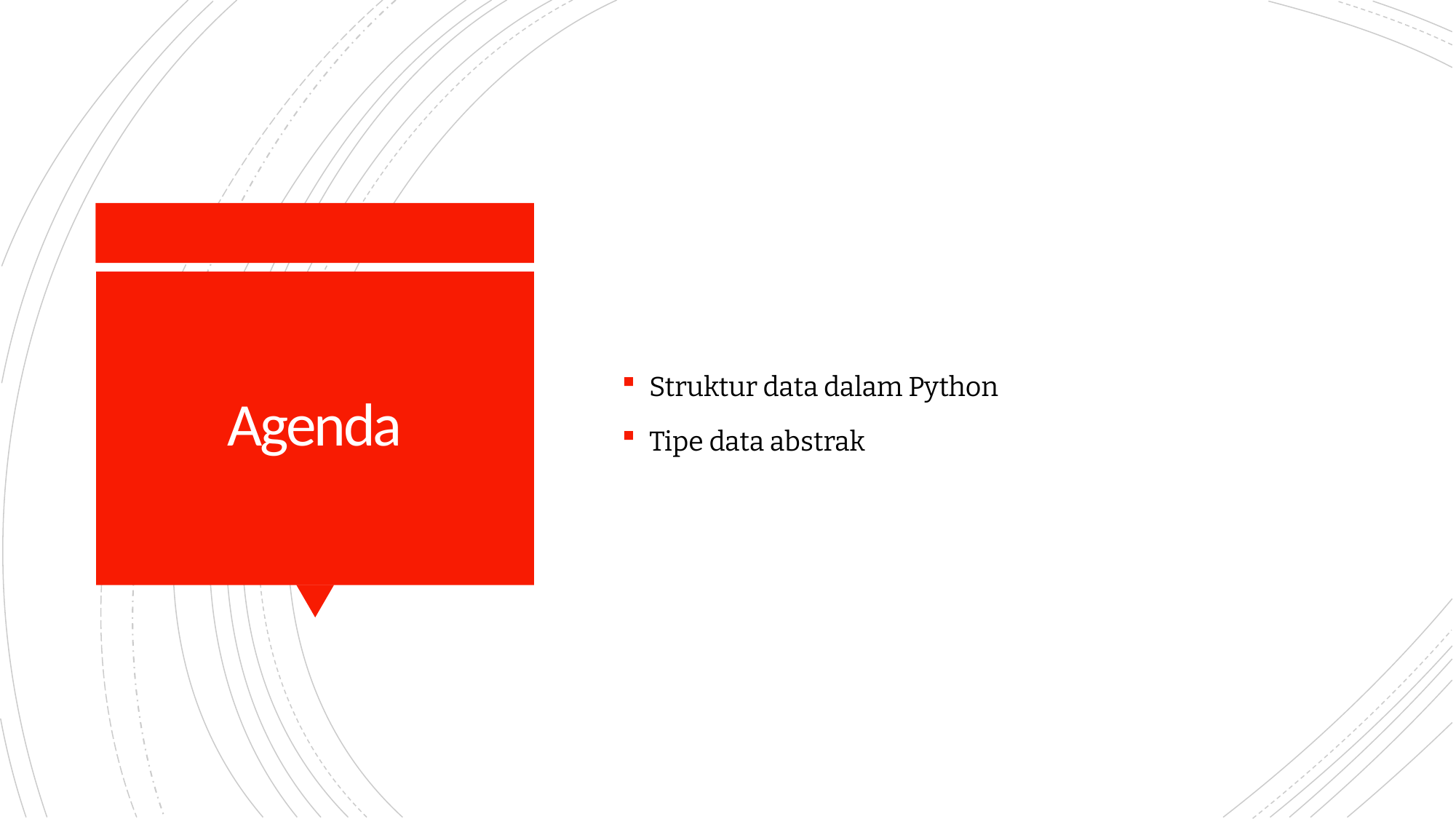

Struktur data dalam Python
Tipe data abstrak
# Agenda